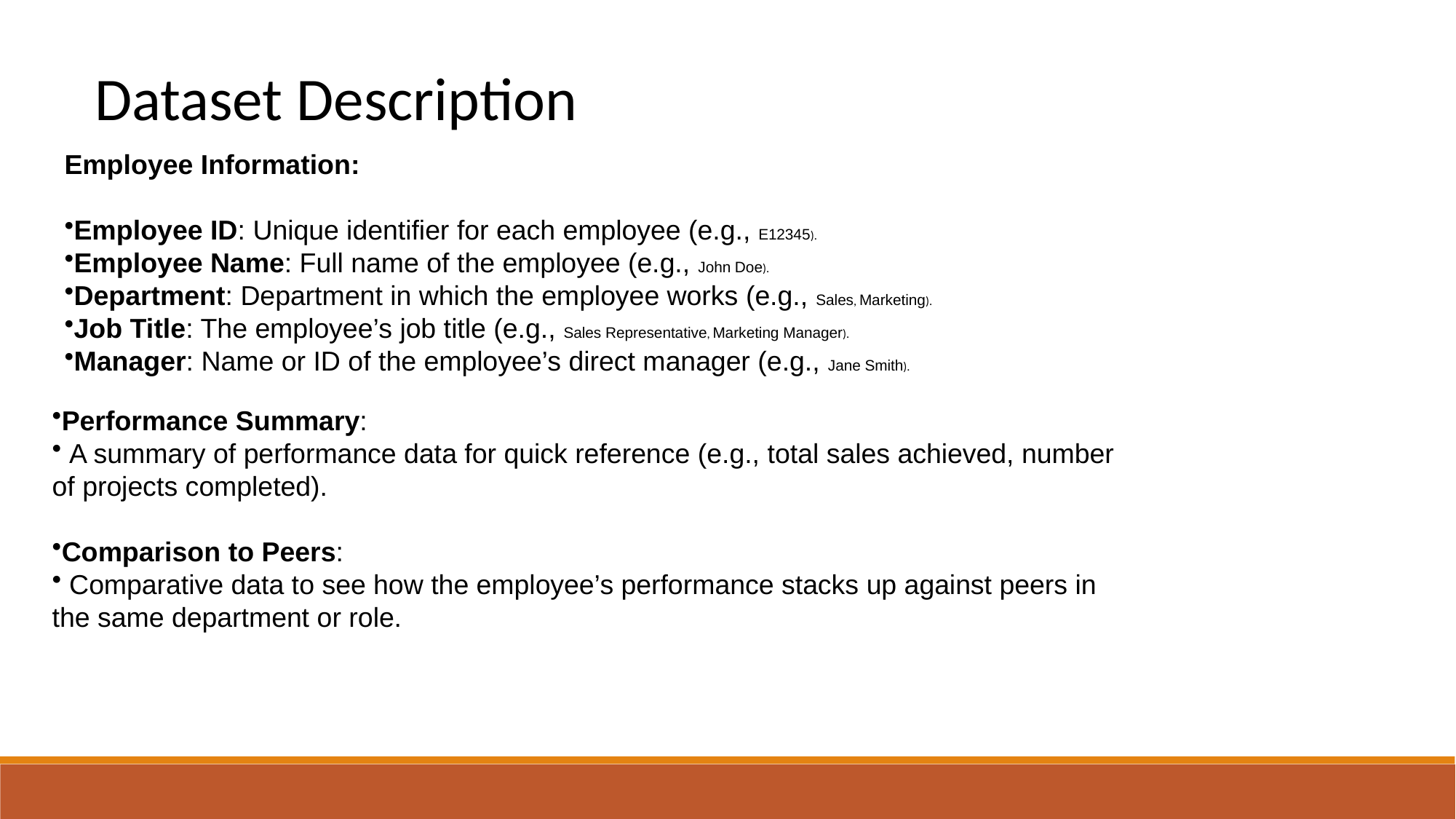

Dataset Description
Employee Information:

Employee ID: Unique identifier for each employee (e.g., E12345).
Employee Name: Full name of the employee (e.g., John Doe).
Department: Department in which the employee works (e.g., Sales, Marketing).
Job Title: The employee’s job title (e.g., Sales Representative, Marketing Manager).
Manager: Name or ID of the employee’s direct manager (e.g., Jane Smith).

Performance Summary:
 A summary of performance data for quick reference (e.g., total sales achieved, number of projects completed).

Comparison to Peers:
 Comparative data to see how the employee’s performance stacks up against peers in the same department or role.